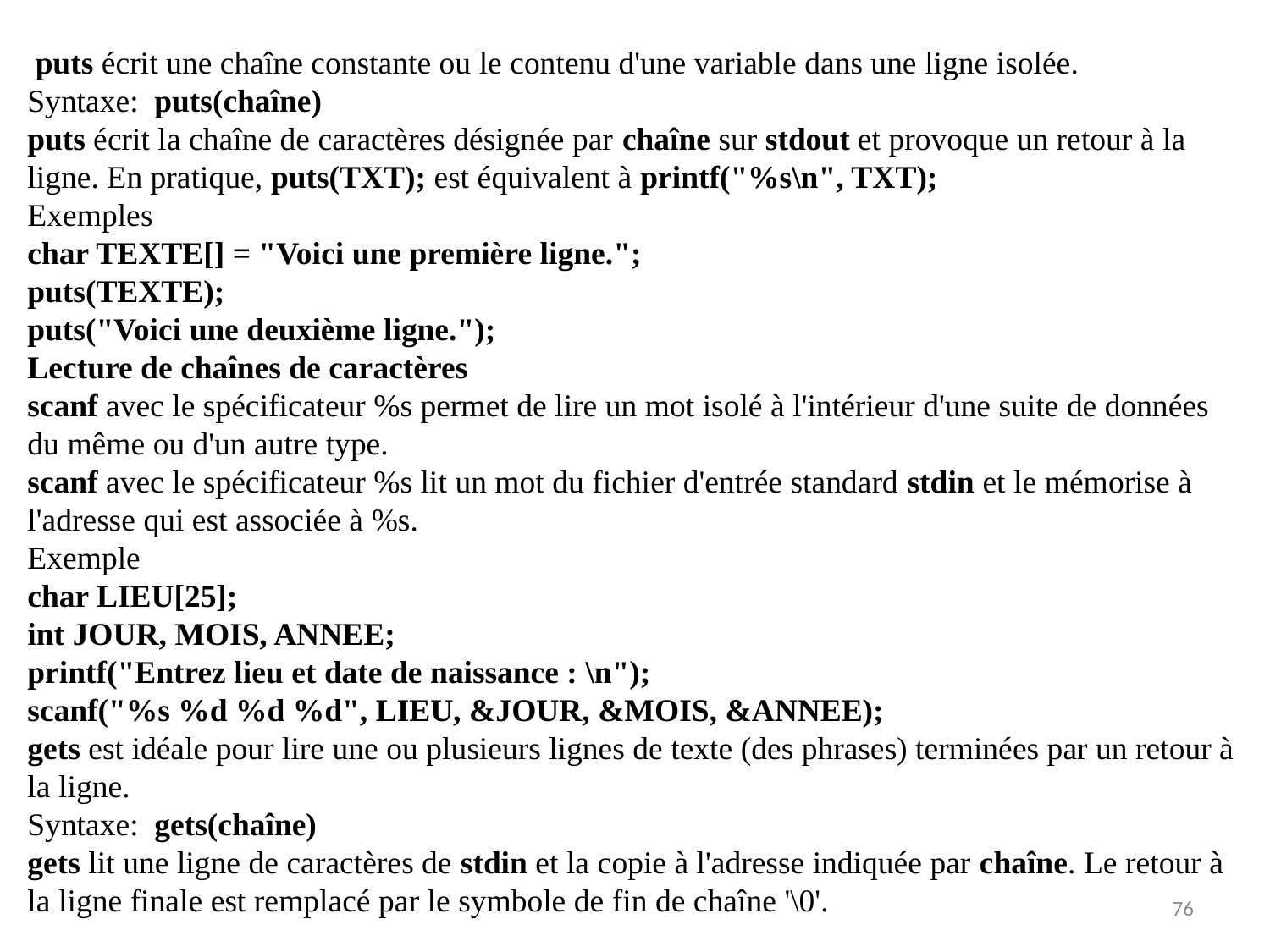

puts écrit une chaîne constante ou le contenu d'une variable dans une ligne isolée.
Syntaxe: 	puts(chaîne)
puts écrit la chaîne de caractères désignée par chaîne sur stdout et provoque un retour à la ligne. En pratique, puts(TXT); est équivalent à printf("%s\n", TXT);
Exemples
char TEXTE[] = "Voici une première ligne.";
puts(TEXTE);
puts("Voici une deuxième ligne.");
Lecture de chaînes de caractères
scanf avec le spécificateur %s permet de lire un mot isolé à l'intérieur d'une suite de données du même ou d'un autre type.
scanf avec le spécificateur %s lit un mot du fichier d'entrée standard stdin et le mémorise à l'adresse qui est associée à %s.
Exemple
char LIEU[25];
int JOUR, MOIS, ANNEE;
printf("Entrez lieu et date de naissance : \n");
scanf("%s %d %d %d", LIEU, &JOUR, &MOIS, &ANNEE);
gets est idéale pour lire une ou plusieurs lignes de texte (des phrases) terminées par un retour à la ligne.
Syntaxe: 	gets(chaîne)
gets lit une ligne de caractères de stdin et la copie à l'adresse indiquée par chaîne. Le retour à la ligne finale est remplacé par le symbole de fin de chaîne '\0'.
76